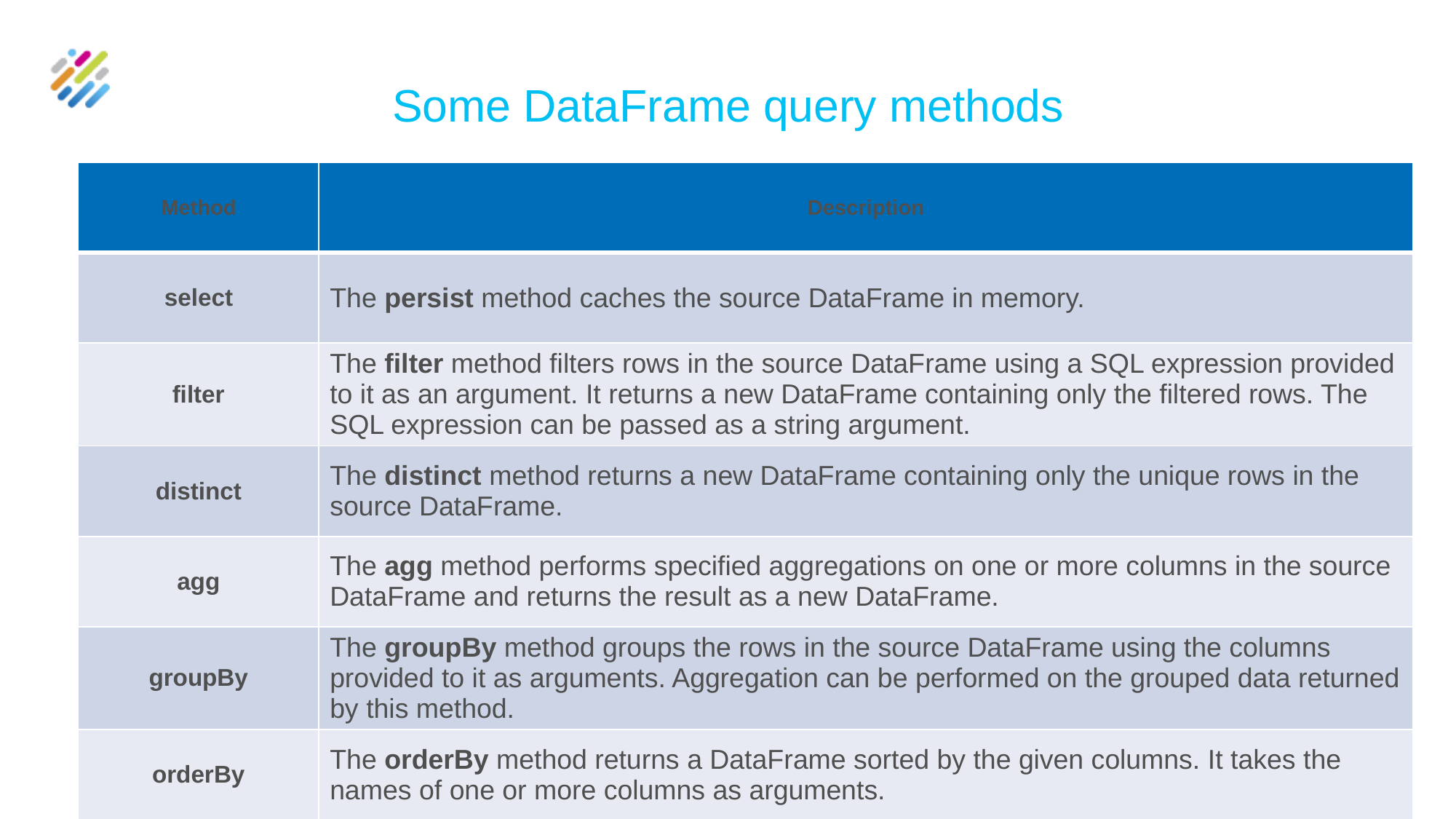

# Some DataFrame query methods
| Method | Description |
| --- | --- |
| select | The persist method caches the source DataFrame in memory. |
| filter | The filter method filters rows in the source DataFrame using a SQL expression provided to it as an argument. It returns a new DataFrame containing only the filtered rows. The SQL expression can be passed as a string argument. |
| distinct | The distinct method returns a new DataFrame containing only the unique rows in the source DataFrame. |
| agg | The agg method performs specified aggregations on one or more columns in the source DataFrame and returns the result as a new DataFrame. |
| groupBy | The groupBy method groups the rows in the source DataFrame using the columns provided to it as arguments. Aggregation can be performed on the grouped data returned by this method. |
| orderBy | The orderBy method returns a DataFrame sorted by the given columns. It takes the names of one or more columns as arguments. |